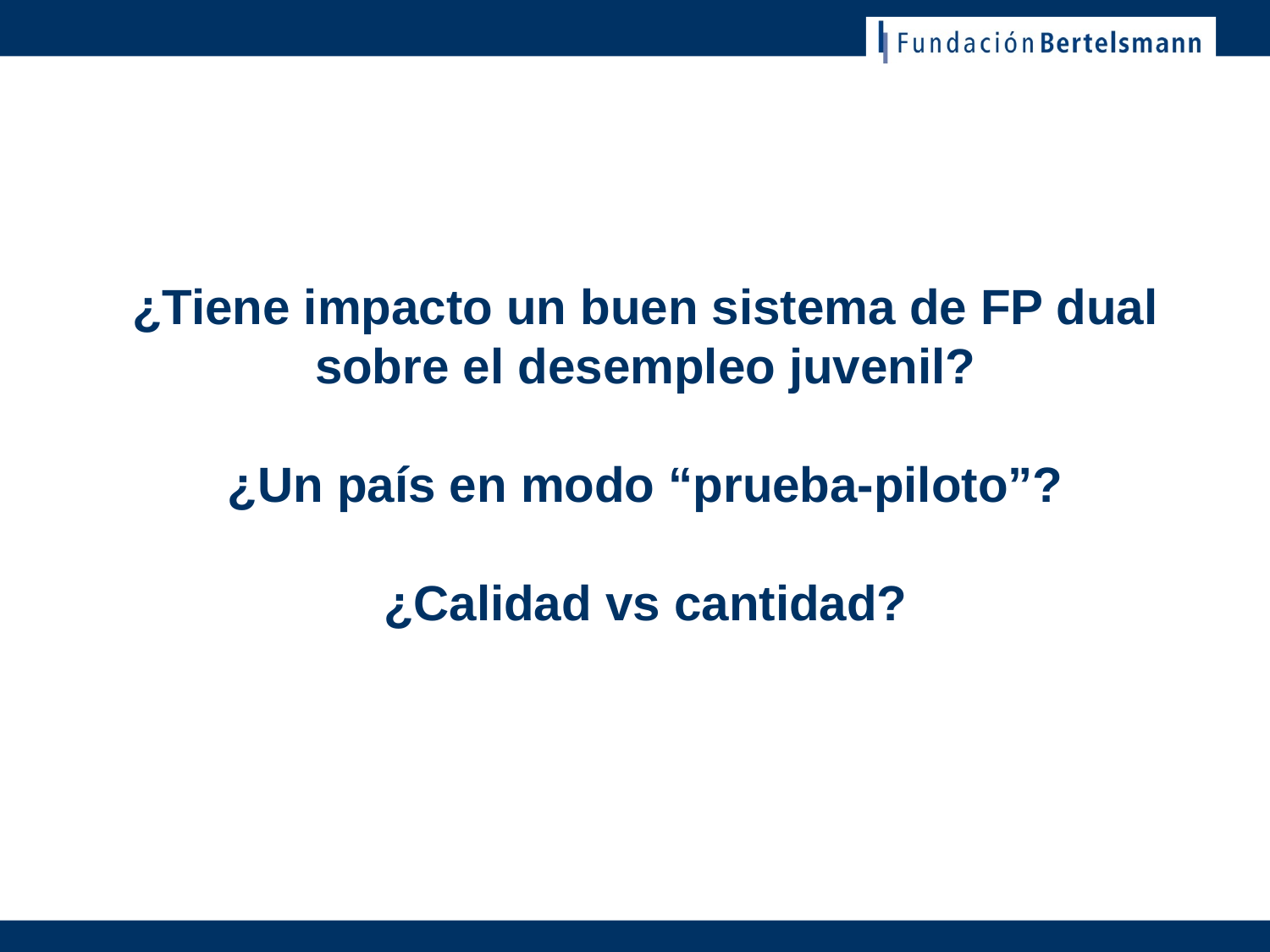

# ¿Tiene impacto un buen sistema de FP dual sobre el desempleo juvenil? ¿Un país en modo “prueba-piloto”? ¿Calidad vs cantidad?